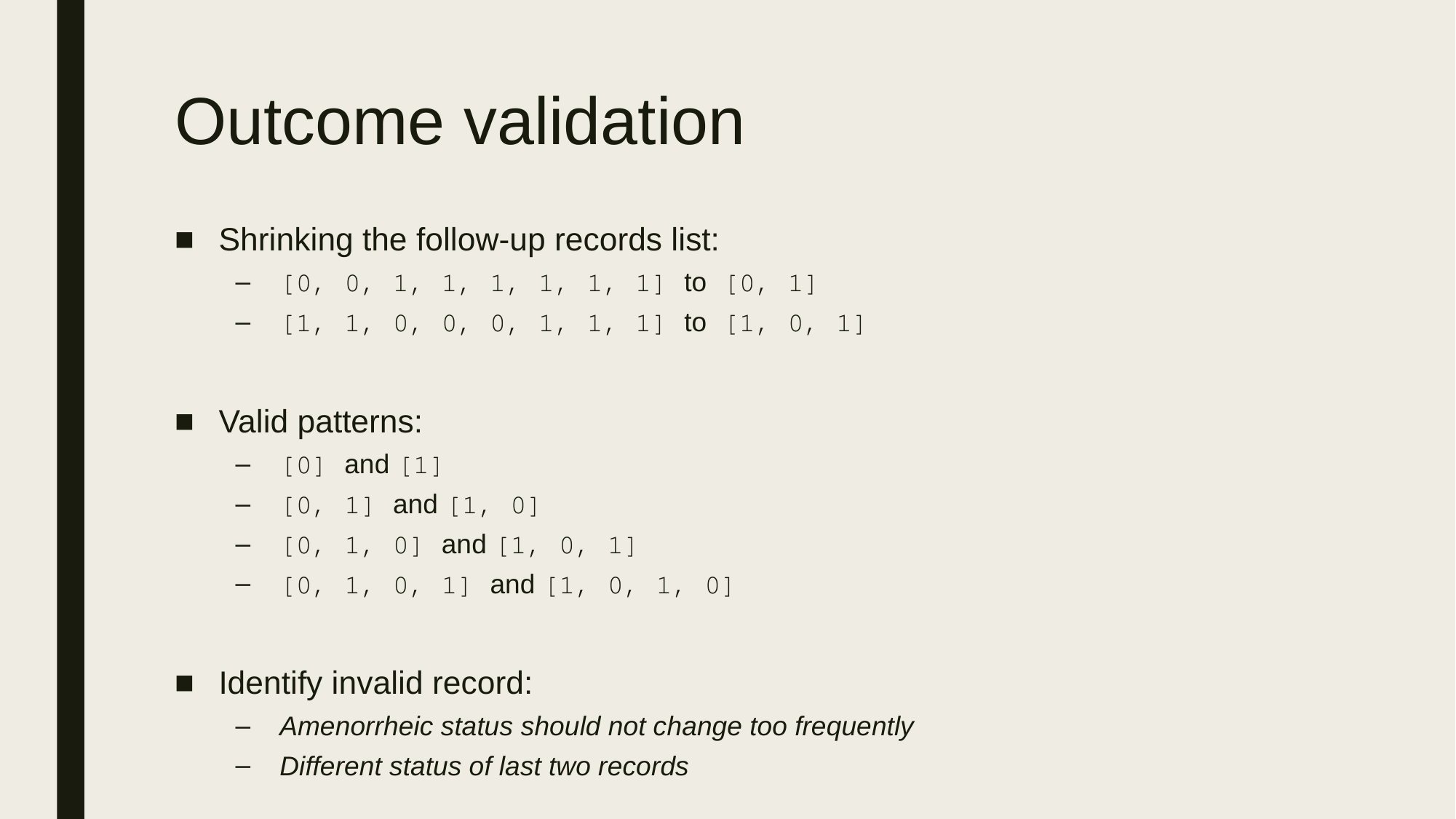

# Outcome validation
Shrinking the follow-up records list:
[0, 0, 1, 1, 1, 1, 1, 1] to [0, 1]
[1, 1, 0, 0, 0, 1, 1, 1] to [1, 0, 1]

Valid patterns:
[0] and [1]
[0, 1] and [1, 0]
[0, 1, 0] and [1, 0, 1]
[0, 1, 0, 1] and [1, 0, 1, 0]

Identify invalid record:
Amenorrheic status should not change too frequently
Different status of last two records